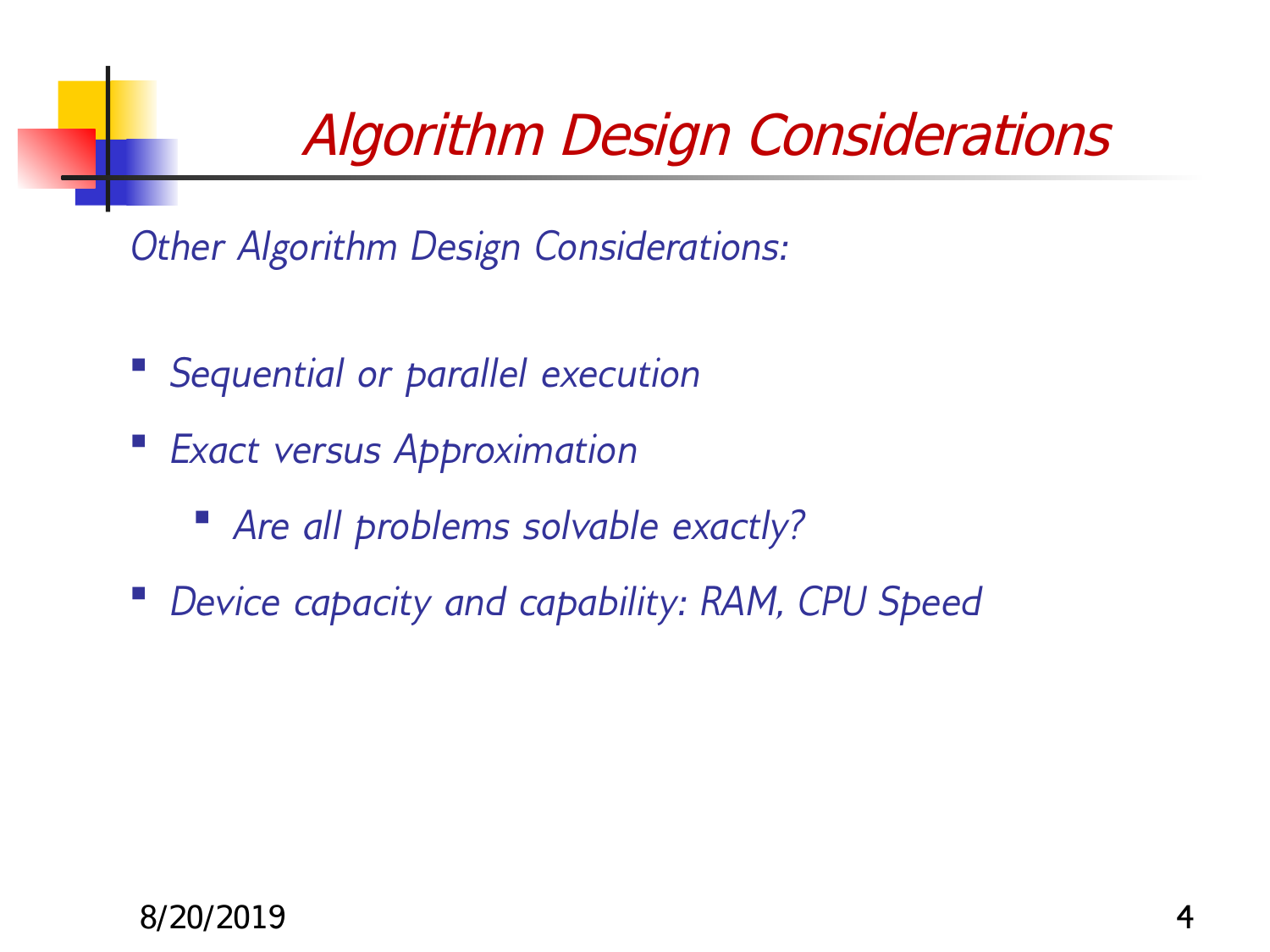

# Algorithm Design Considerations
Other Algorithm Design Considerations:

Sequential or parallel execution
Exact versus Approximation
Are all problems solvable exactly?
Device capacity and capability: RAM, CPU Speed

8/20/2019
4